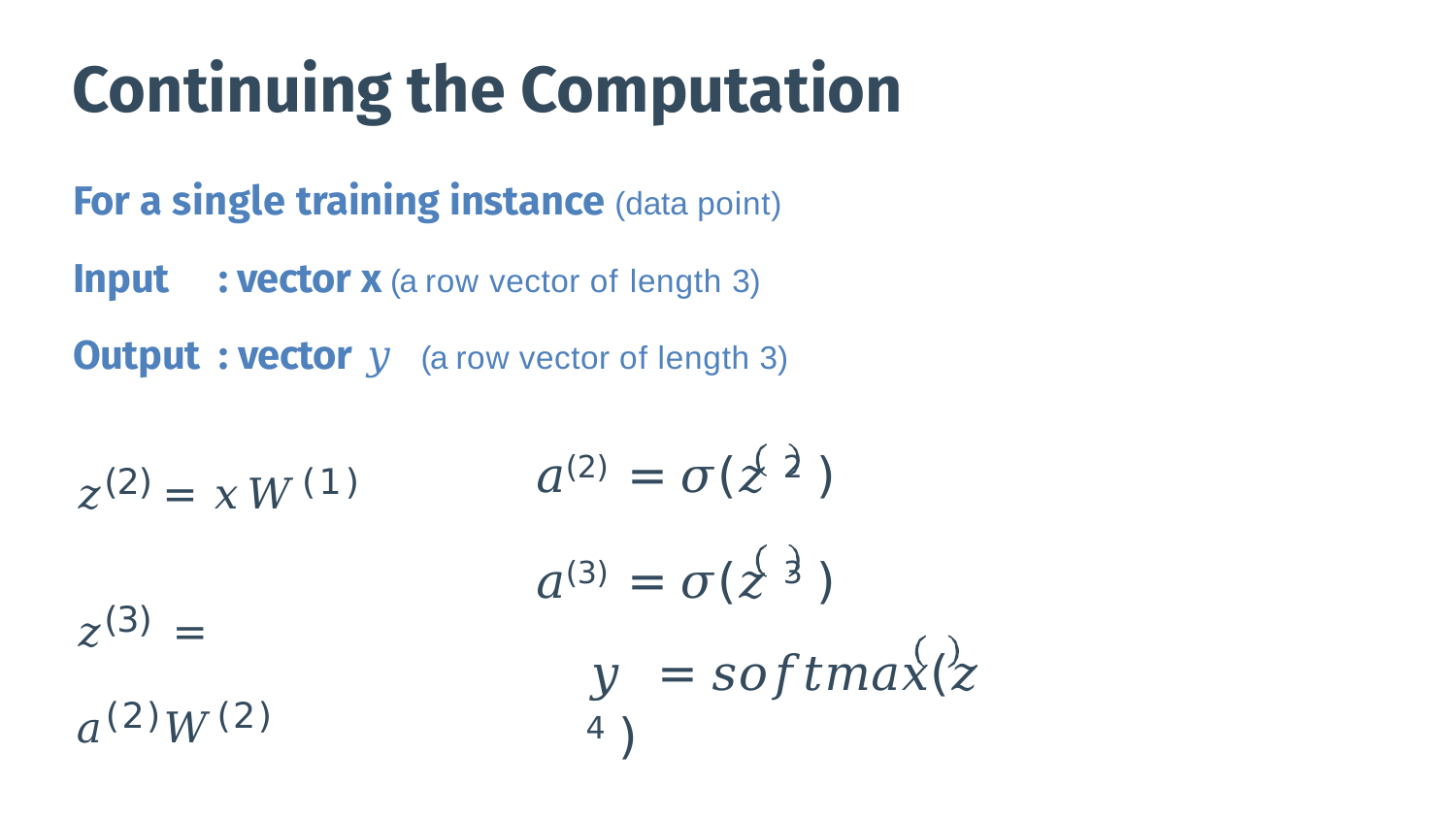

# Continuing the Computation
For a single training instance (data point)
Input	: vector x (a row vector of length 3)
Output	: vector 𝑦 (a row vector of length 3)
𝑧(2) = 𝑥𝑊(1)
𝑧(3)  = 𝑎(2)𝑊(2)
𝑧(4)  = 𝑎(3)𝑊(3)
𝑎(2)  = 𝜎(𝑧 2 )
𝑎(3)  = 𝜎(𝑧 3 )
𝑦 = 𝑠𝑜𝑓𝑡𝑚𝑎𝑥(𝑧 4 )

30